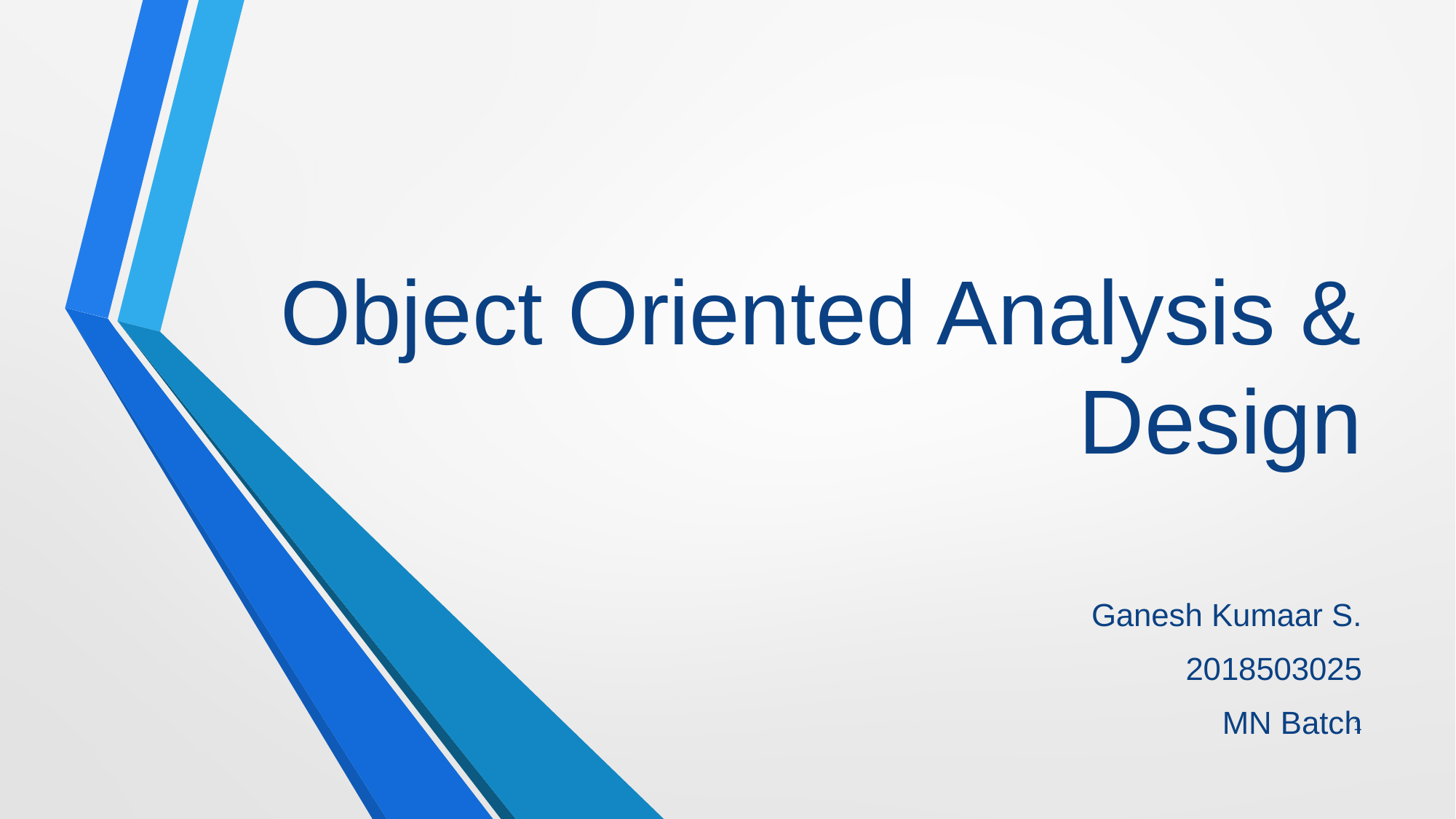

# Object Oriented Analysis & Design
Ganesh Kumaar S.
2018503025
MN Batch
1